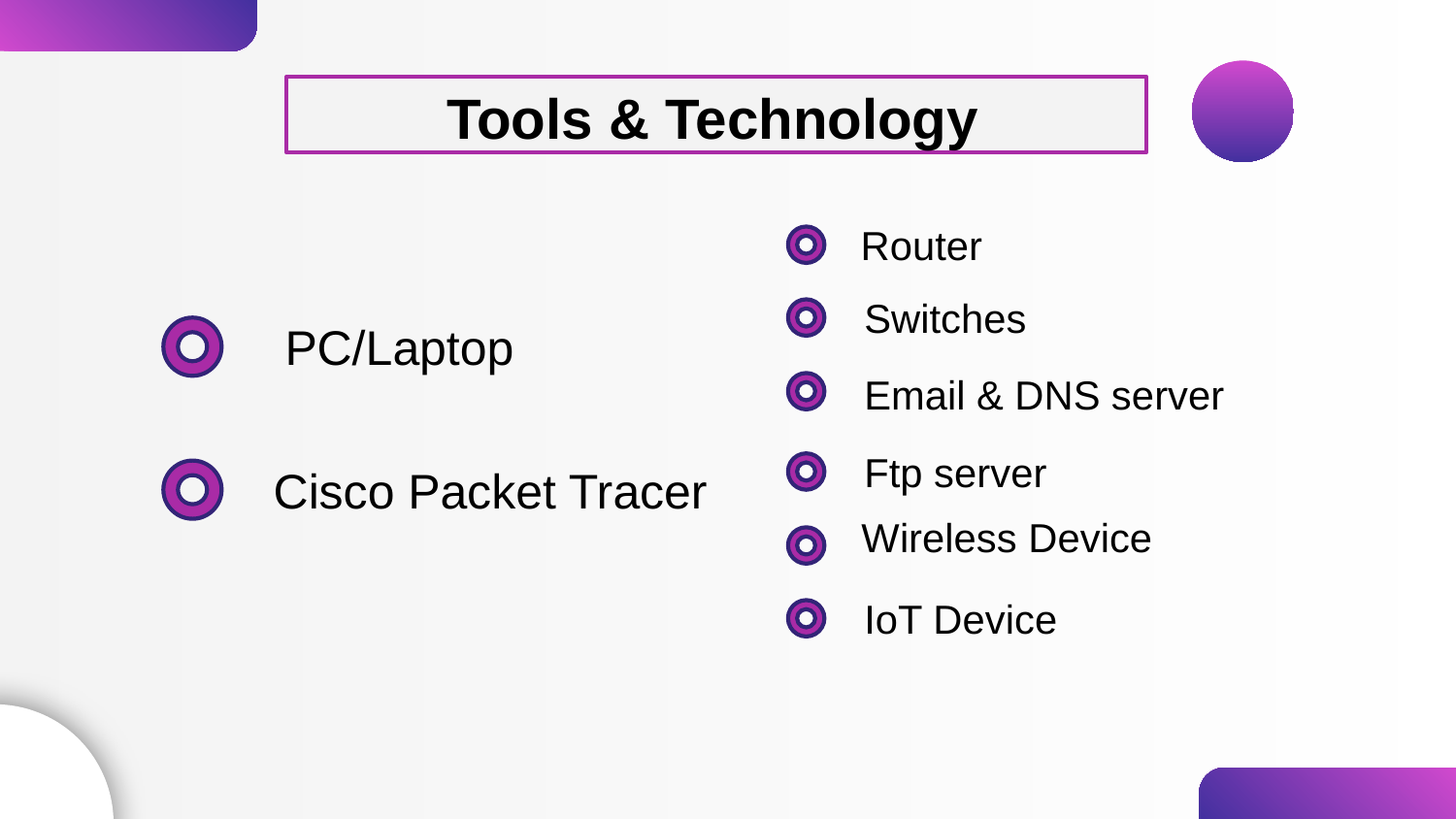

# Tools & Technology
 Router

Switches

PC/Laptop

Email & DNS server

Ftp server
Cisco Packet Tracer

Wireless Device

IoT Device